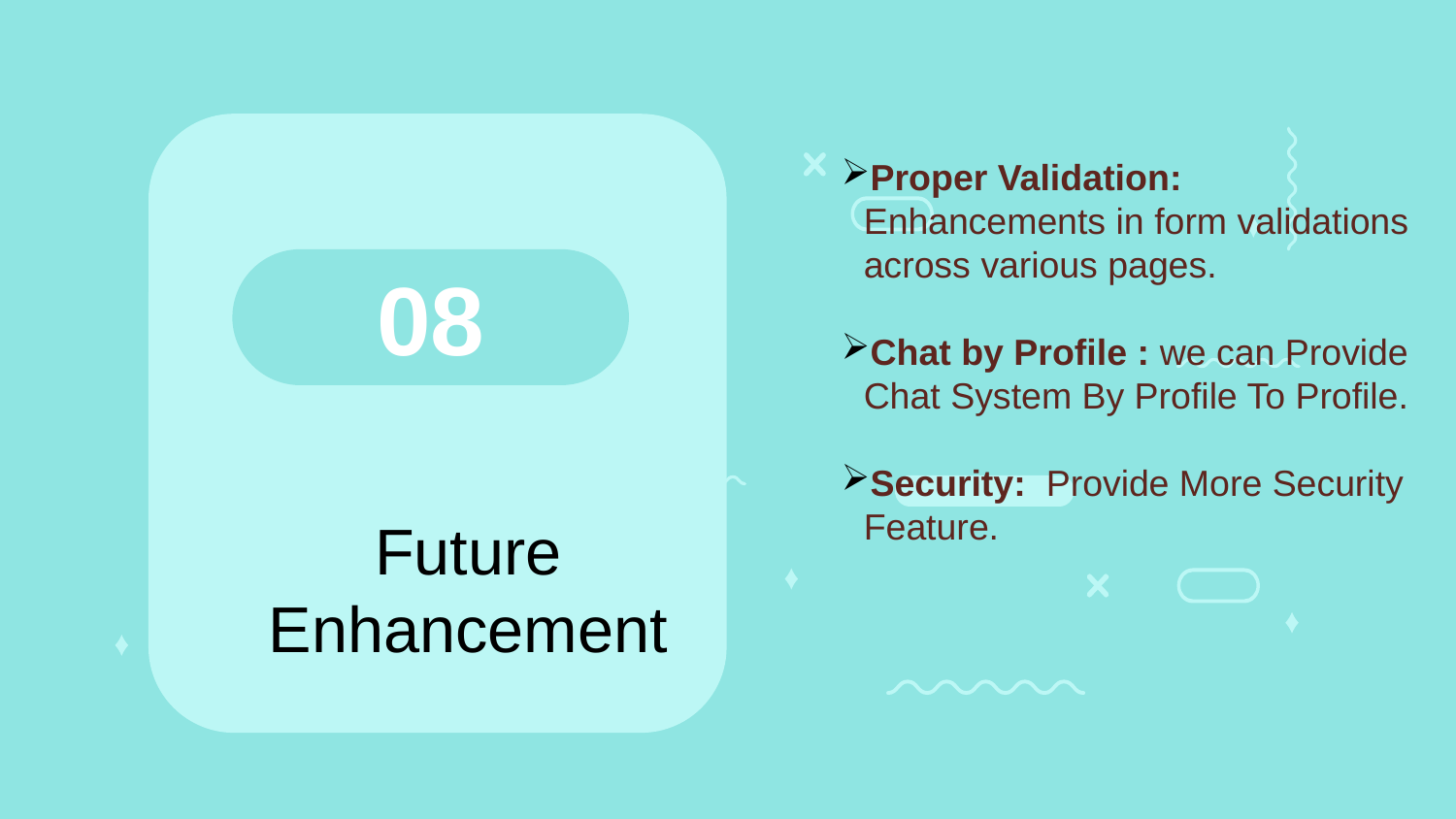

Proper Validation: Enhancements in form validations across various pages.

Chat by Profile : we can Provide Chat System By Profile To Profile.

Security:  Provide More Security Feature.

08
Future Enhancement